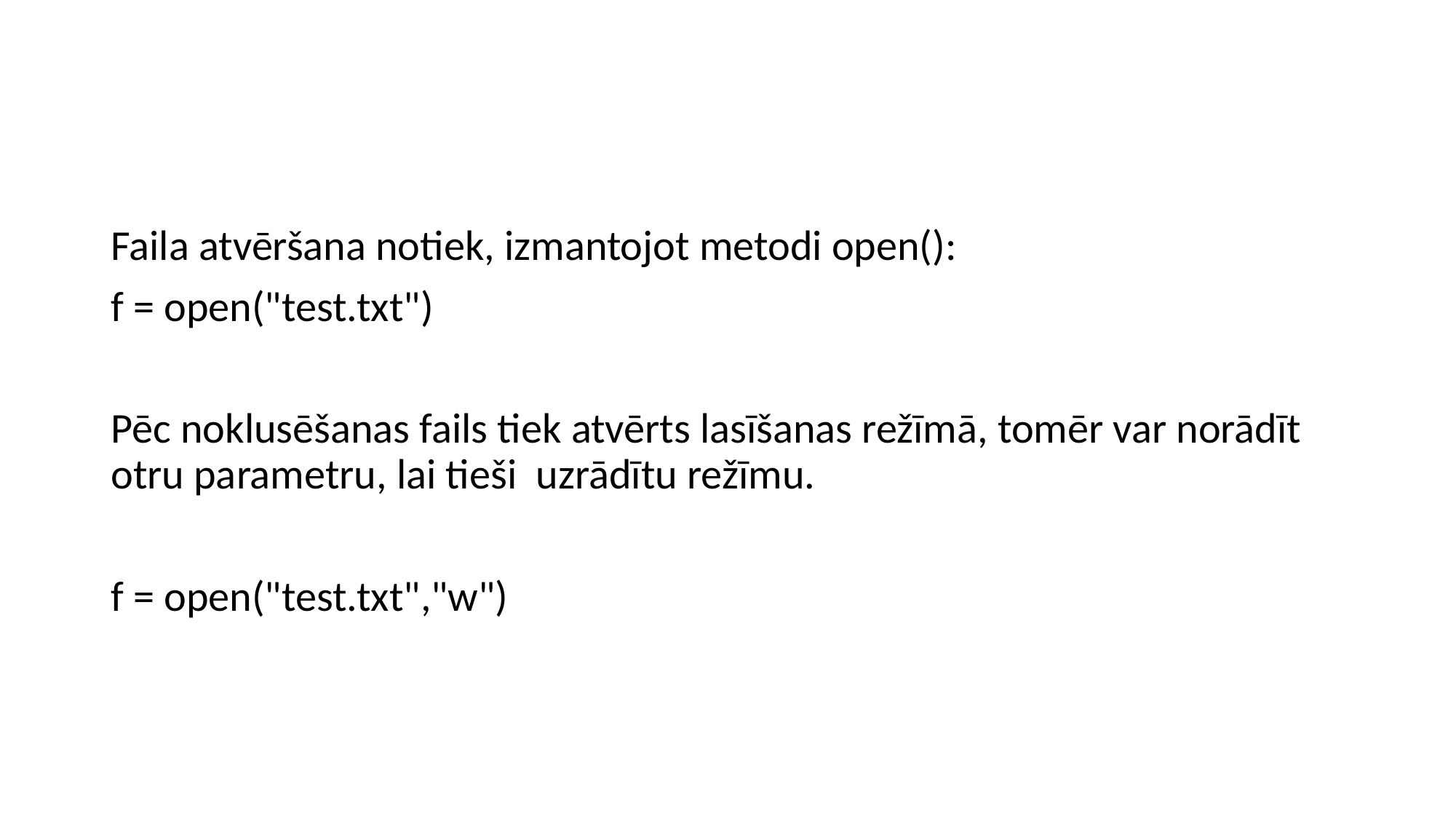

#
Faila atvēršana notiek, izmantojot metodi open():
f = open("test.txt")

Pēc noklusēšanas fails tiek atvērts lasīšanas režīmā, tomēr var norādīt otru parametru, lai tieši  uzrādītu režīmu.

f = open("test.txt","w")